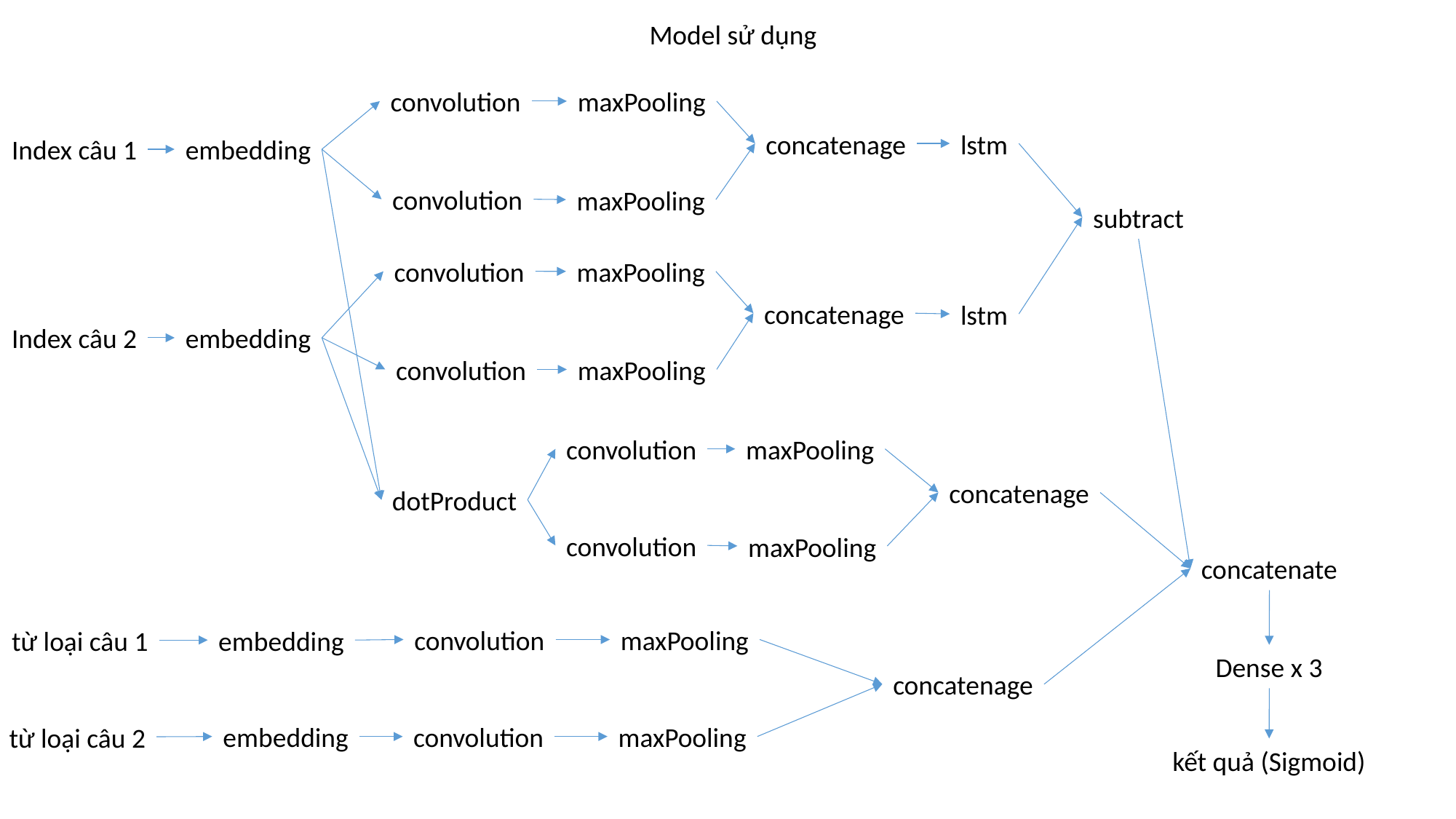

Model sử dụng
convolution
maxPooling
concatenage
lstm
Index câu 1
embedding
convolution
maxPooling
subtract
convolution
maxPooling
concatenage
lstm
Index câu 2
embedding
convolution
maxPooling
convolution
maxPooling
concatenage
dotProduct
convolution
maxPooling
concatenate
convolution
maxPooling
từ loại câu 1
embedding
Dense x 3
concatenage
embedding
convolution
maxPooling
từ loại câu 2
kết quả (Sigmoid)